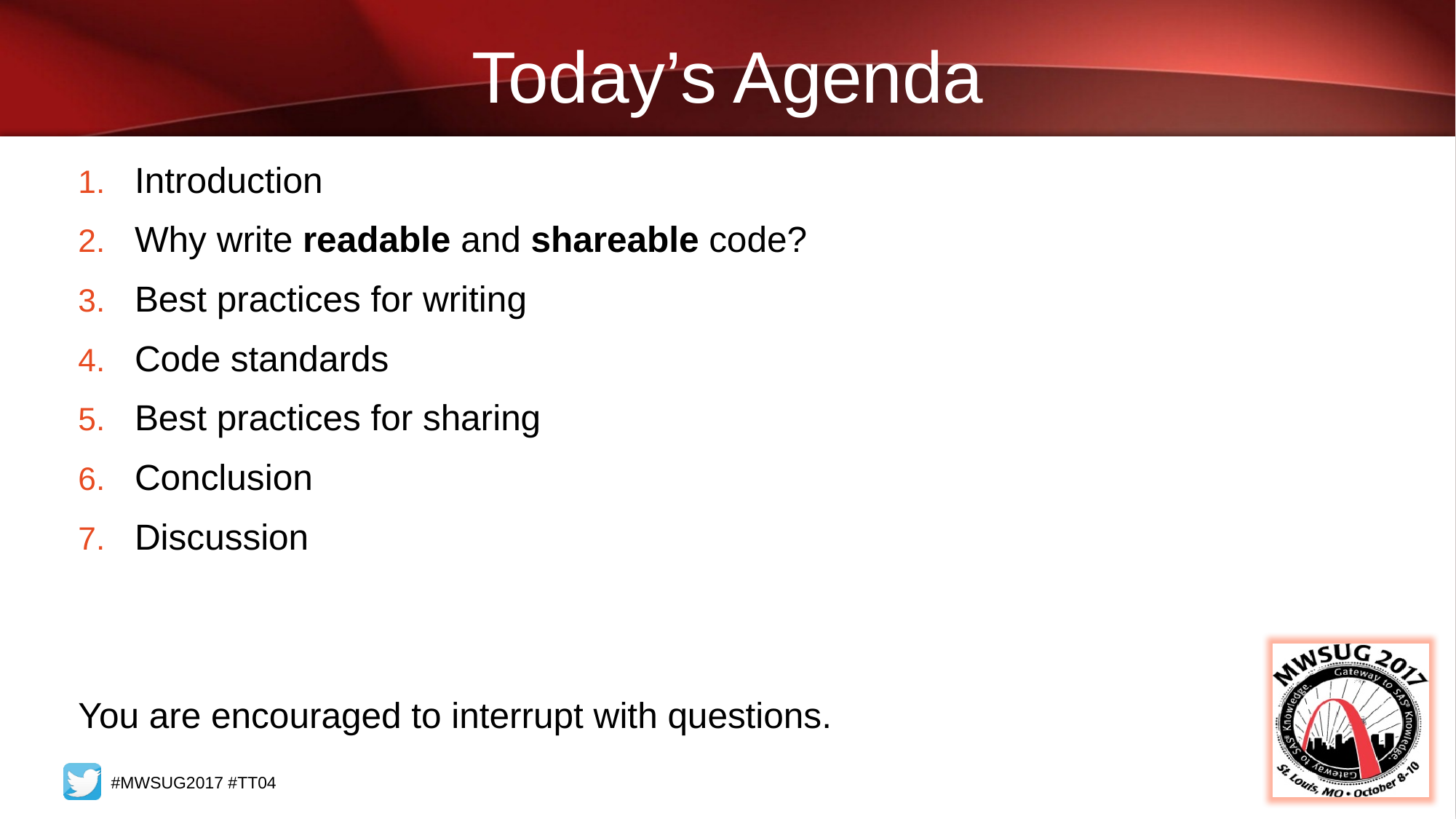

# Today’s Agenda
Introduction
Why write readable and shareable code?
Best practices for writing
Code standards
Best practices for sharing
Conclusion
Discussion

You are encouraged to interrupt with questions.

#MWSUG2017 #TT04